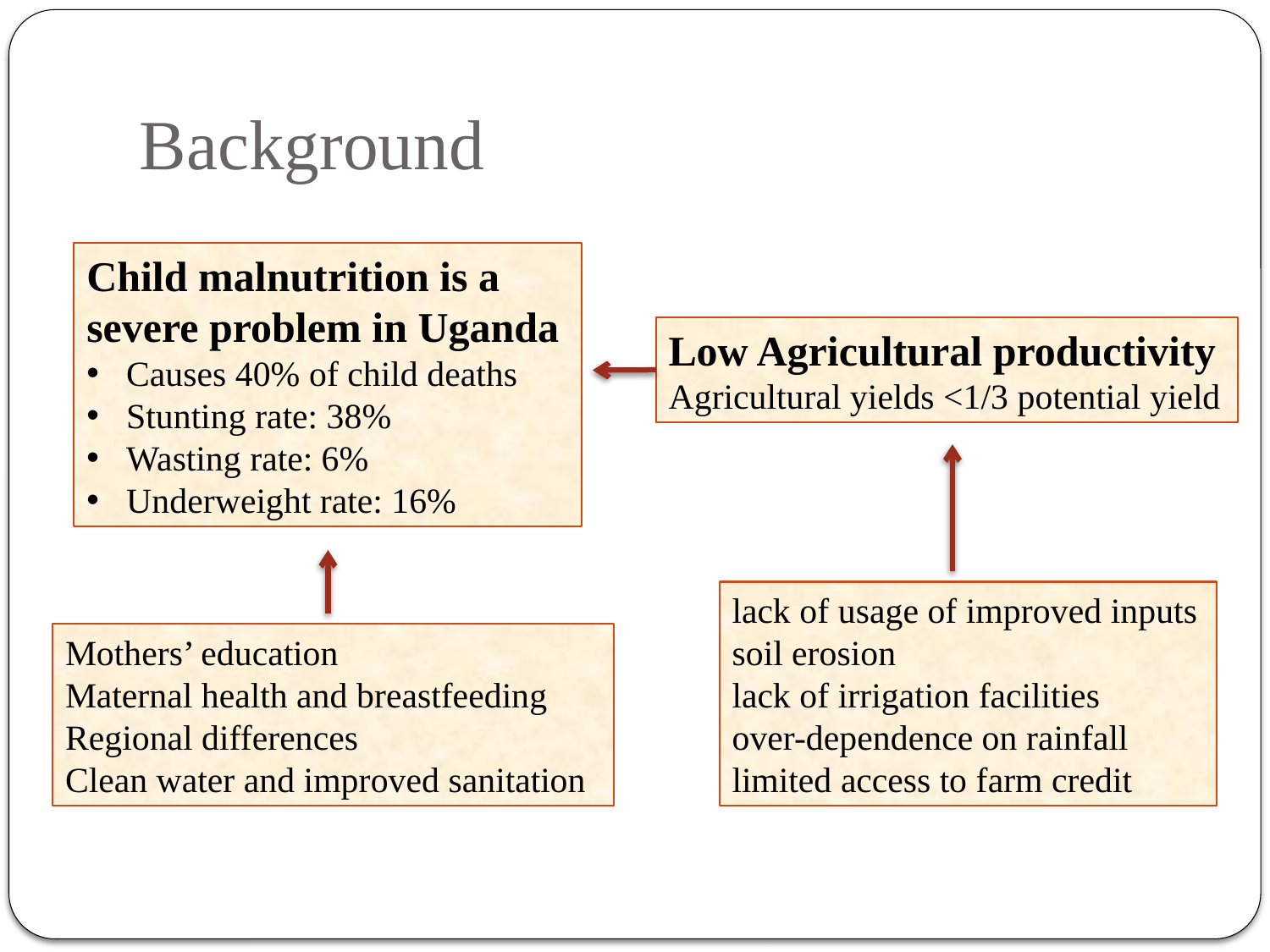

# Background
Child malnutrition is a severe problem in Uganda
Causes 40% of child deaths
Stunting rate: 38%
Wasting rate: 6%
Underweight rate: 16%
Low Agricultural productivity
Agricultural yields <1/3 potential yield
lack of usage of improved inputs
soil erosion
lack of irrigation facilities
over-dependence on rainfall
limited access to farm credit
Mothers’ education
Maternal health and breastfeeding
Regional differences
Clean water and improved sanitation